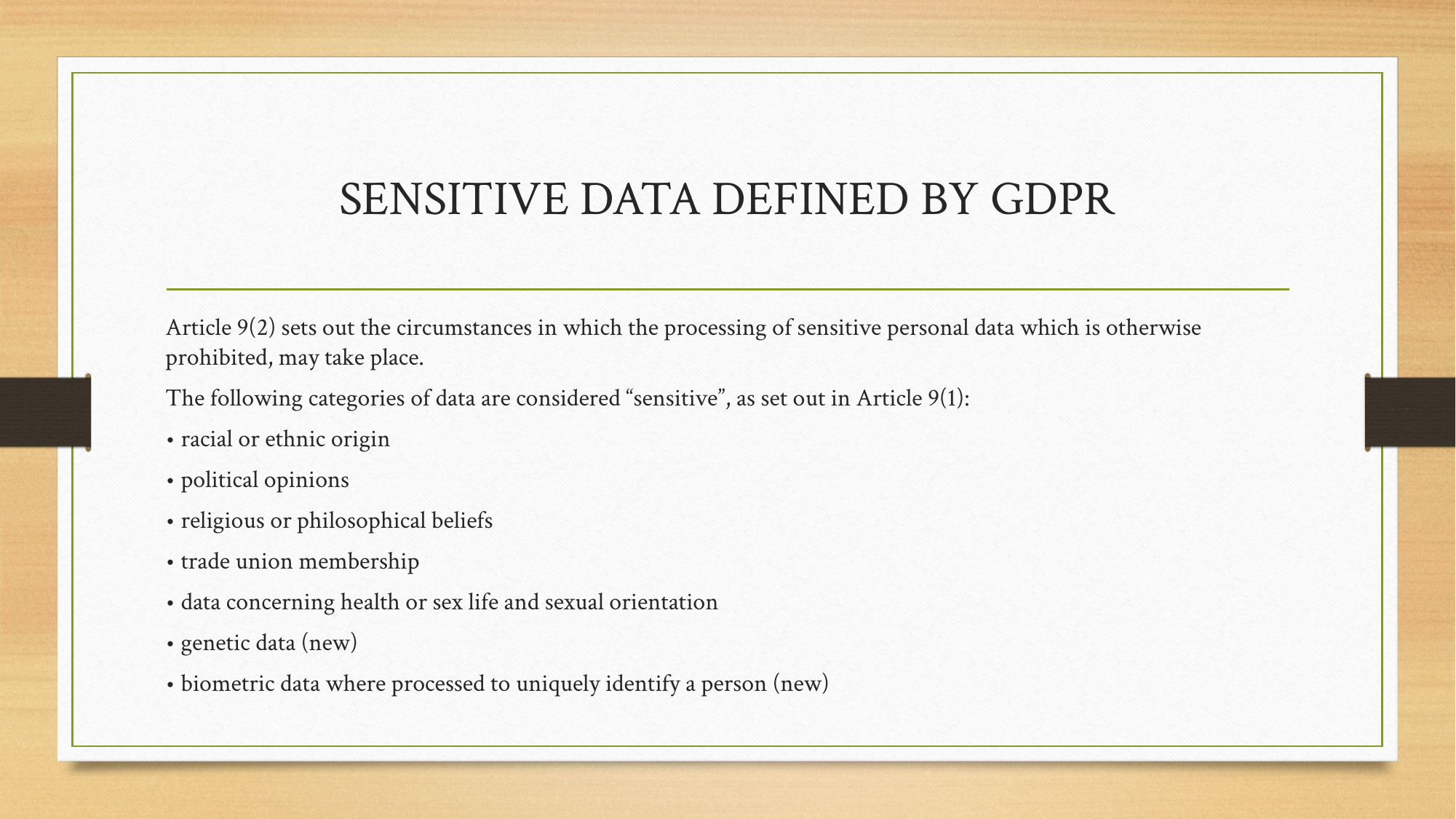

# SENSITIVE DATA DEFINED BY GDPR
Article 9(2) sets out the circumstances in which the processing of sensitive personal data which is otherwise prohibited, may take place.
The following categories of data are considered “sensitive”, as set out in Article 9(1):
• racial or ethnic origin
• political opinions
• religious or philosophical beliefs
• trade union membership
• data concerning health or sex life and sexual orientation
• genetic data (new)
• biometric data where processed to uniquely identify a person (new)